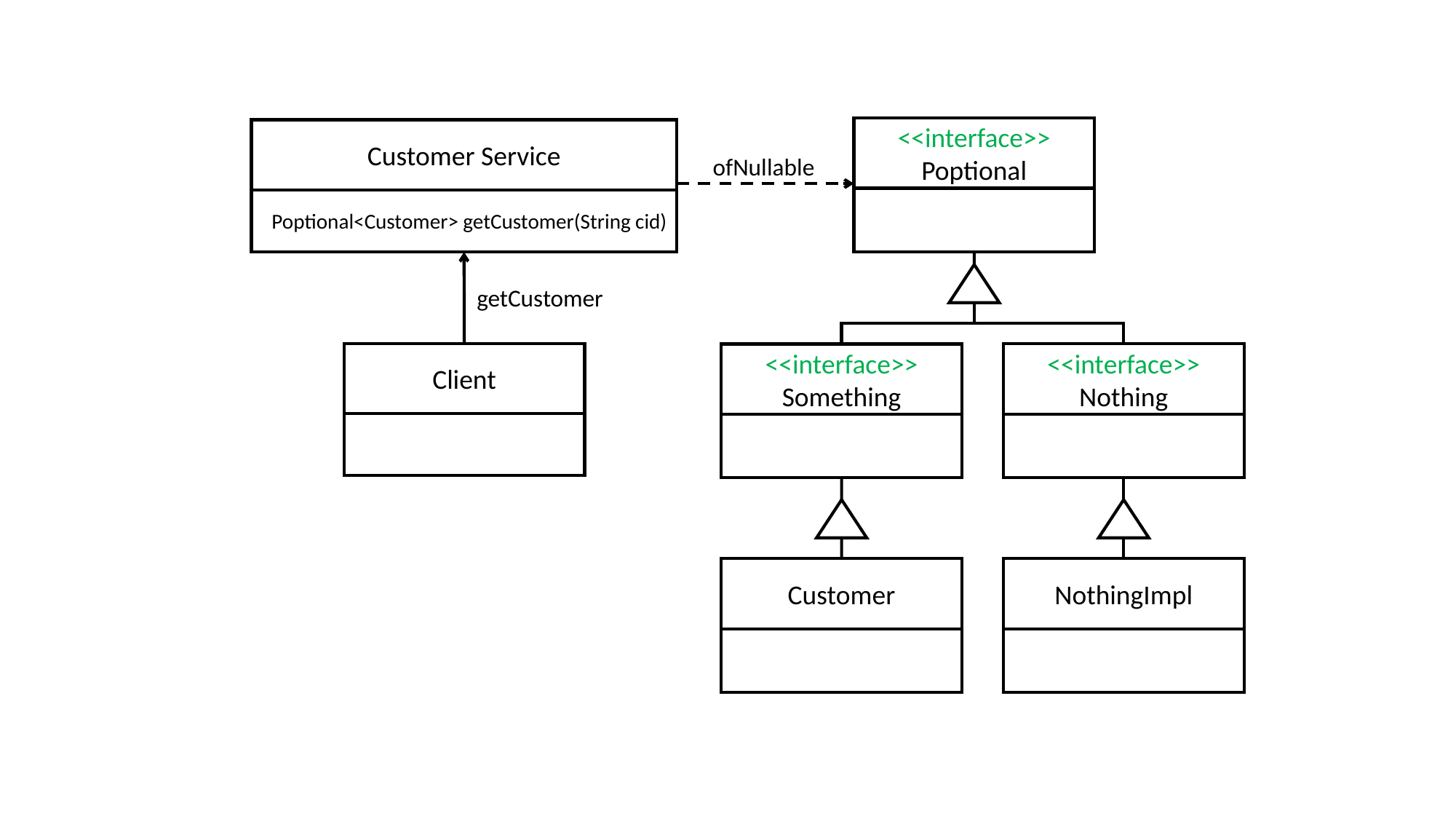

<<interface>>
Poptional

Customer Service
ofNullable
Poptional<Customer> getCustomer(String cid)

getCustomer

Client

<<interface>>
Nothing

<<interface>>
Something

NothingImpl

Customer